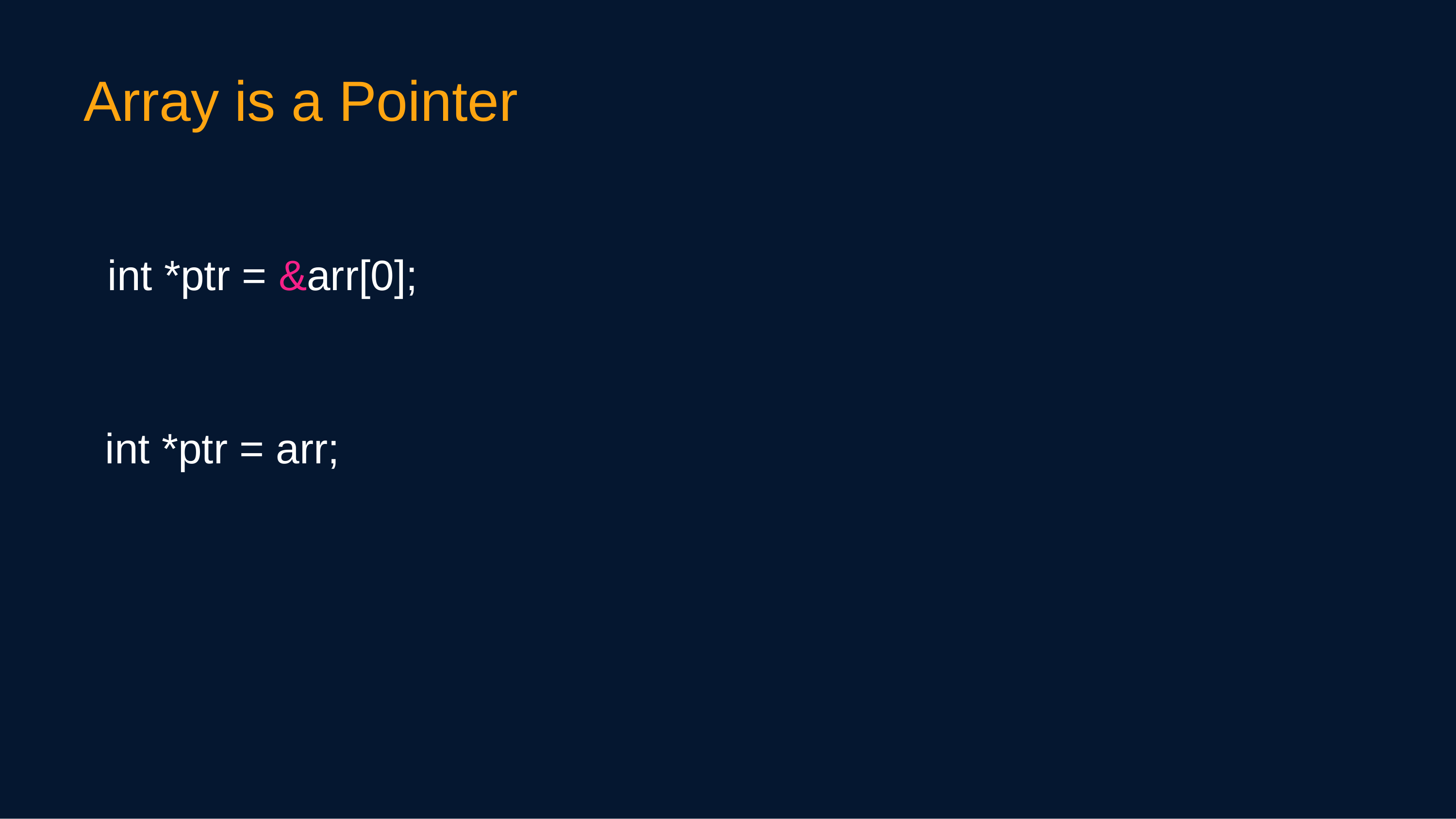

Array is a Pointer
int *ptr = &arr[0];
int *ptr = arr;